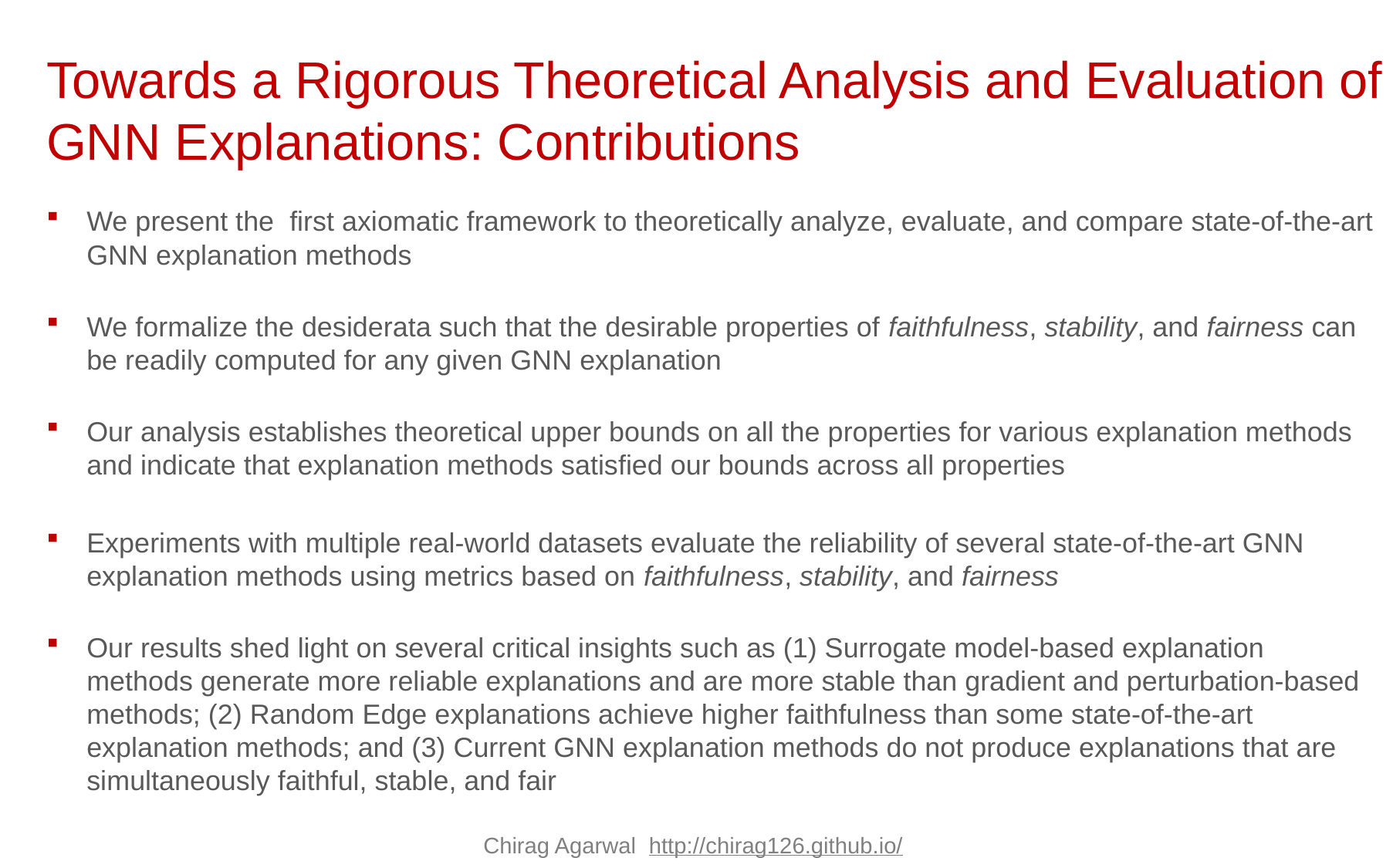

# Towards a Rigorous Theoretical Analysis and Evaluation of GNN Explanations: Contributions
We present the  first axiomatic framework to theoretically analyze, evaluate, and compare state-of-the-art GNN explanation methods
We formalize the desiderata such that the desirable properties of faithfulness, stability, and fairness can be readily computed for any given GNN explanation
Our analysis establishes theoretical upper bounds on all the properties for various explanation methods and indicate that explanation methods satisfied our bounds across all properties

Experiments with multiple real-world datasets evaluate the reliability of several state-of-the-art GNN explanation methods using metrics based on faithfulness, stability, and fairness
Our results shed light on several critical insights such as (1) Surrogate model-based explanation methods generate more reliable explanations and are more stable than gradient and perturbation-based methods; (2) Random Edge explanations achieve higher faithfulness than some state-of-the-art explanation methods; and (3) Current GNN explanation methods do not produce explanations that are simultaneously faithful, stable, and fair

Chirag Agarwal  http://chirag126.github.io/